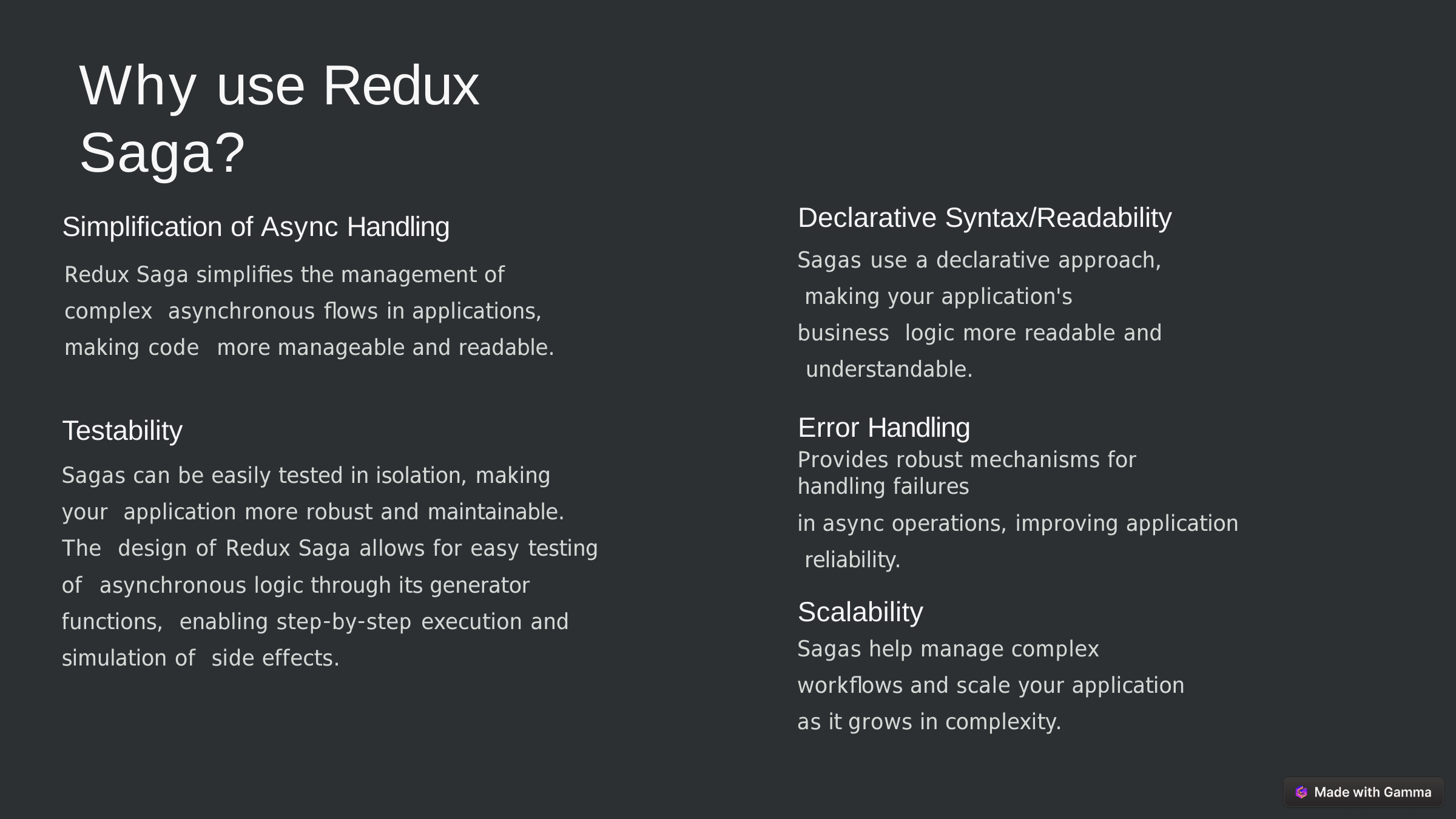

# Why use Redux Saga?
Declarative Syntax/Readability
Sagas use a declarative approach,  making your application's business  logic more readable and  understandable.

Error Handling
Provides robust mechanisms for handling failures
in async operations, improving application  reliability.
Scalability
Sagas help manage complex
workflows and scale your application
as it grows in complexity.
Simplification of Async Handling
Redux Saga simplifies the management of complex  asynchronous flows in applications, making code  more manageable and readable.

Testability
Sagas can be easily tested in isolation, making your  application more robust and maintainable. The  design of Redux Saga allows for easy testing of  asynchronous logic through its generator functions,  enabling step-by-step execution and simulation of  side effects.